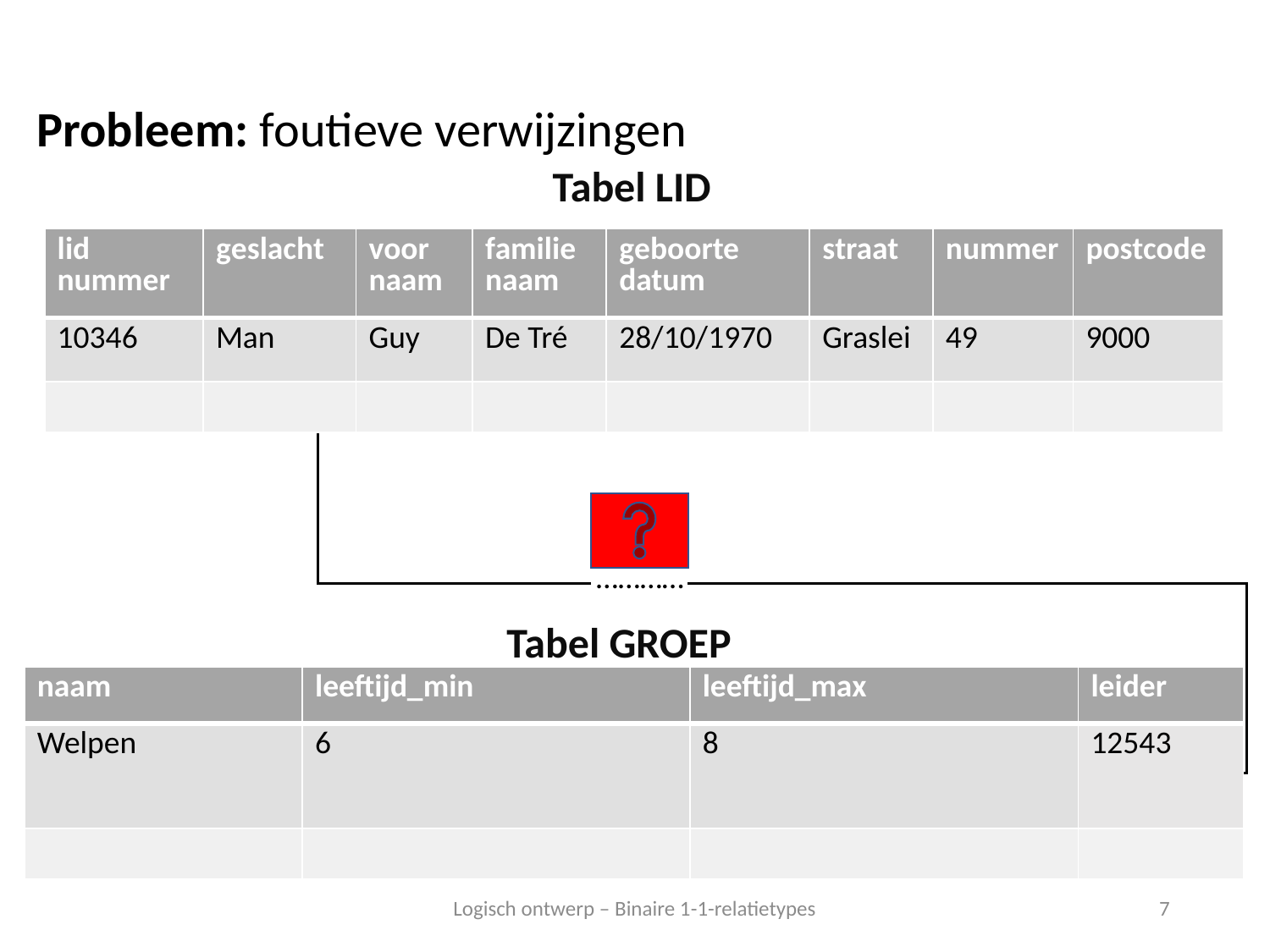

Probleem: foutieve verwijzingen
Tabel LID
| lid nummer | geslacht | voor naam | familie naam | geboorte datum | straat | nummer | postcode |
| --- | --- | --- | --- | --- | --- | --- | --- |
| 10346 | Man | Guy | De Tré | 28/10/1970 | Graslei | 49 | 9000 |
|  |  |  |  |  |  |  |  |

…………
Tabel GROEP
| naam | leeftijd\_min | leeftijd\_max | leider |
| --- | --- | --- | --- |
| Welpen | 6 | 8 | 12543 |
|  |  |  |  |
Logisch ontwerp – Binaire 1-1-relatietypes
7